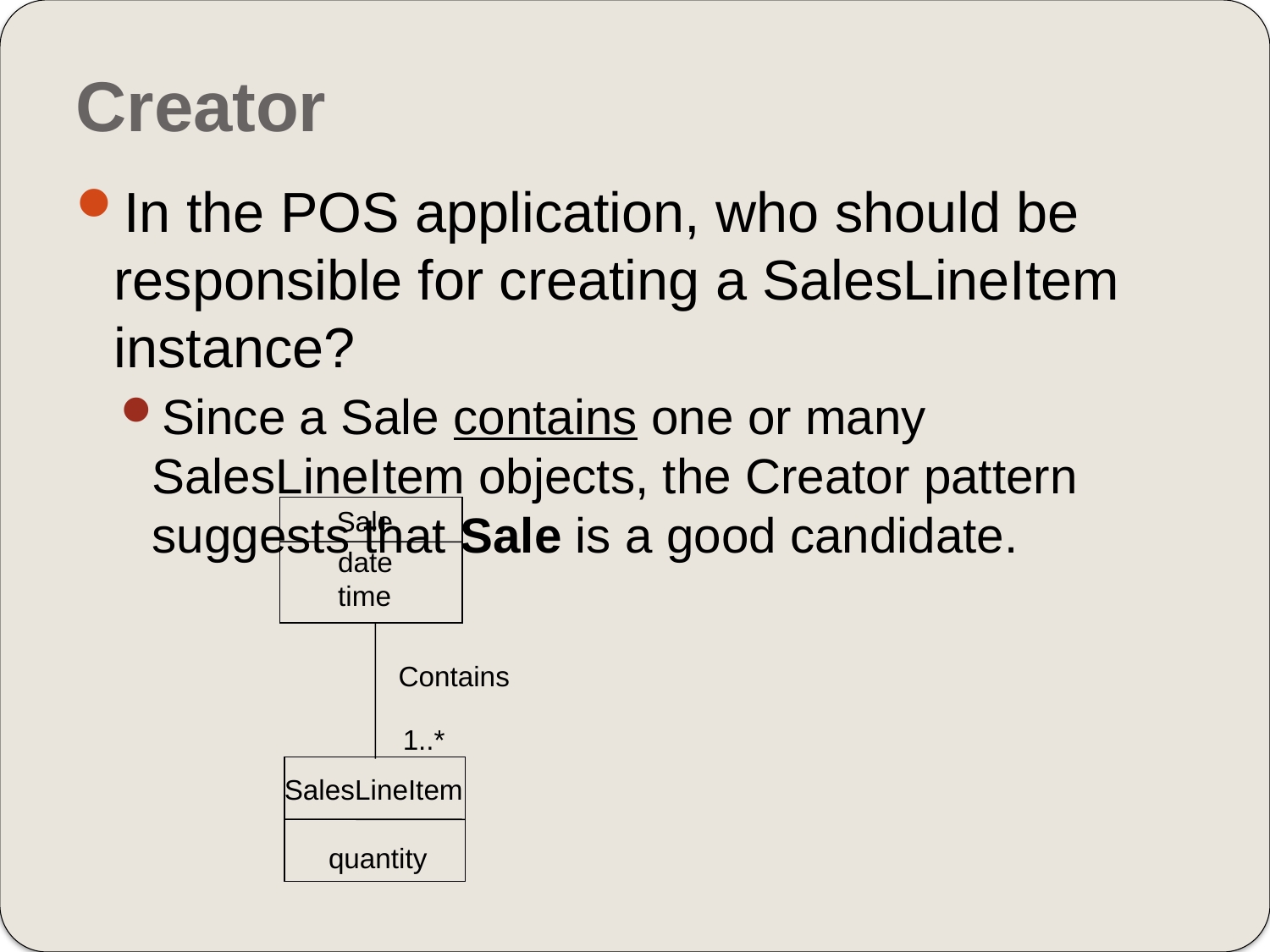

# Creator
In the POS application, who should be responsible for creating a SalesLineItem instance?
Since a Sale contains one or many SalesLineItem objects, the Creator pattern suggests that Sale is a good candidate.
Sale

date
time

Contains
1..*

SalesLineItem

quantity